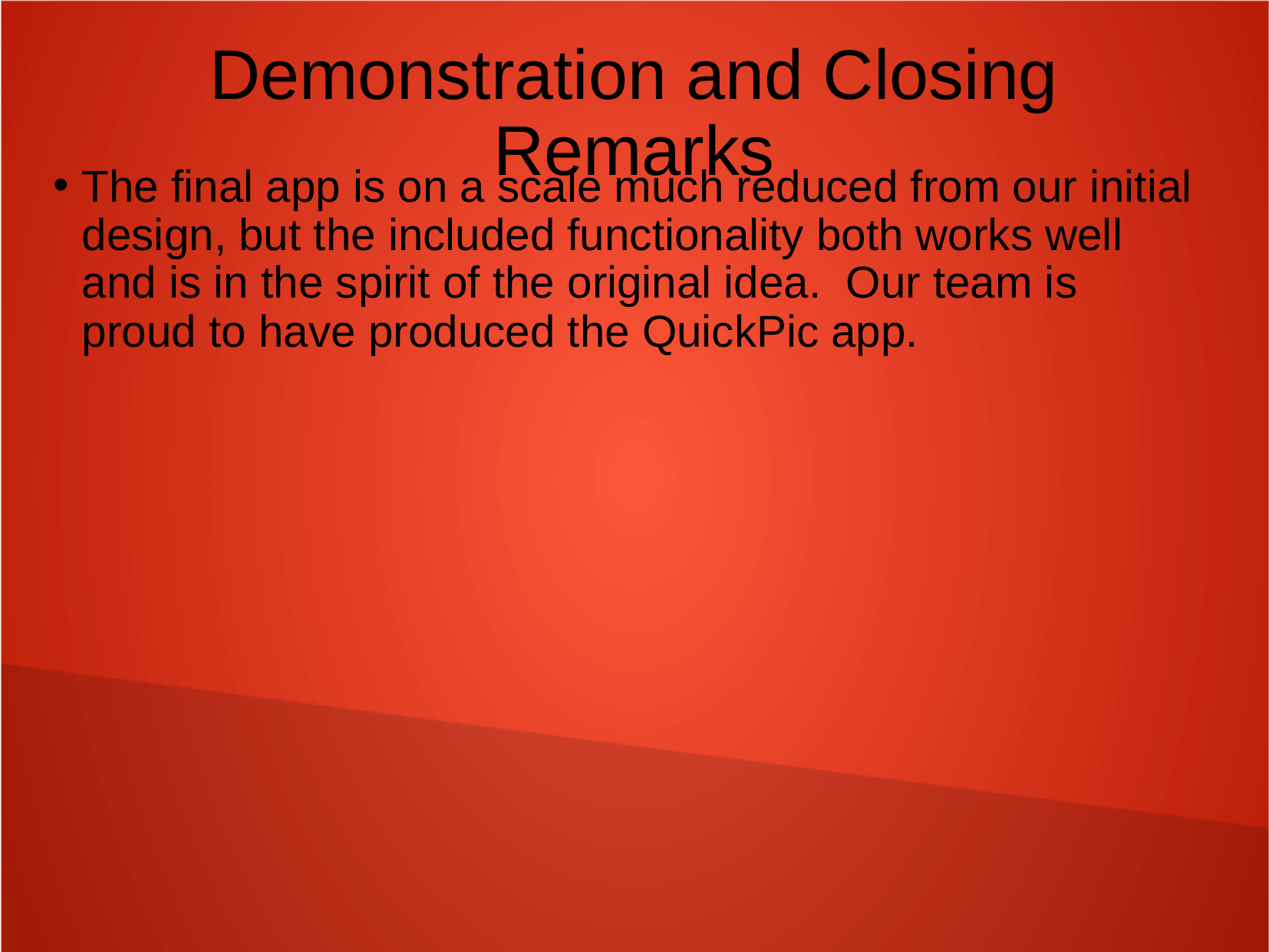

# Demonstration and Closing Remarks
The final app is on a scale much reduced from our initial design, but the included functionality both works well and is in the spirit of the original idea.  Our team is proud to have produced the QuickPic app.